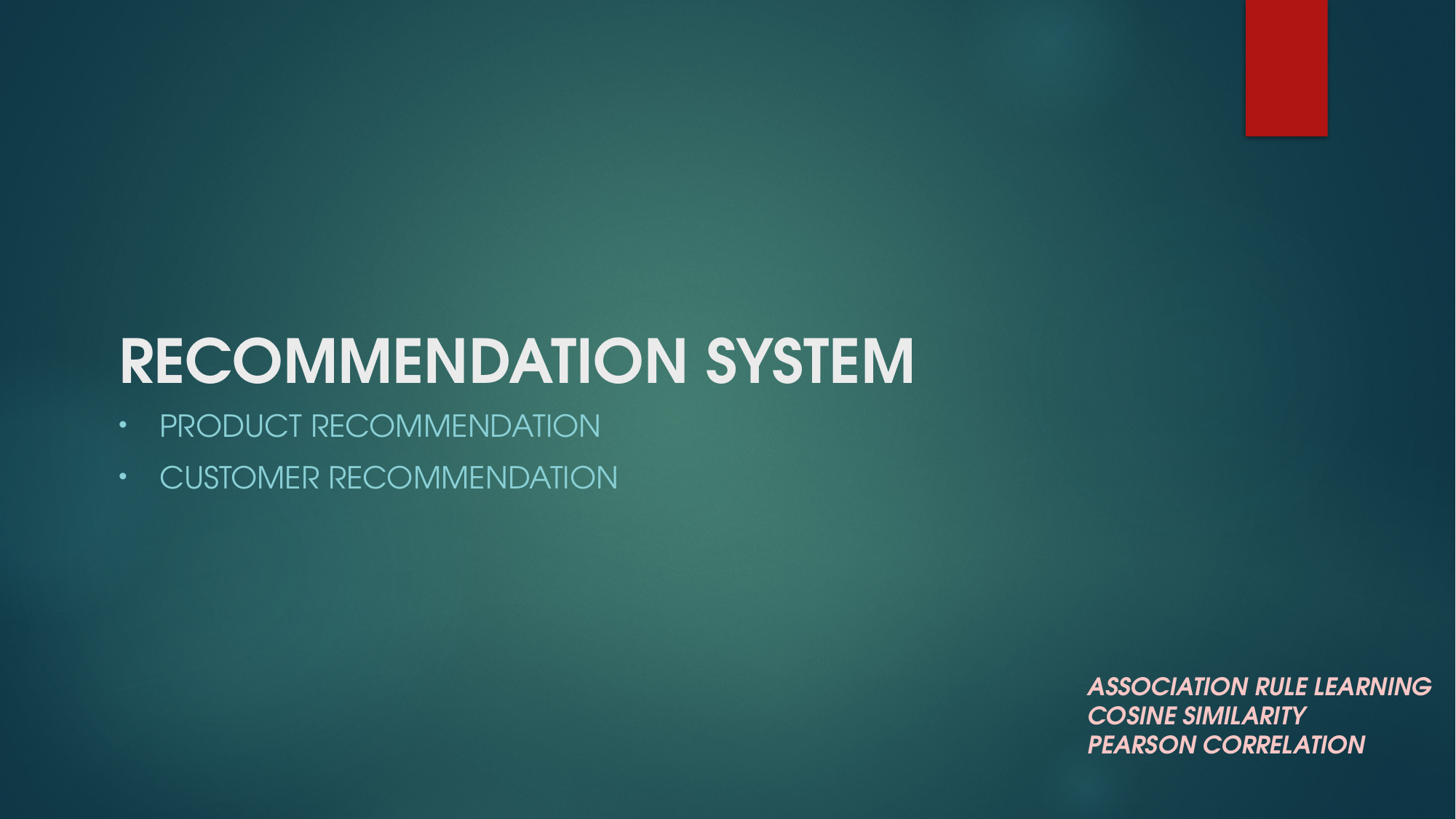

# RECOMMENDATION SYSTEM
PRODUCT RECOMMENDATION
CUSTOMER RECOMMENDATION
ASSOCIATION RULE LEARNING
COSINE SIMILARITY
PEARSON CORRELATION